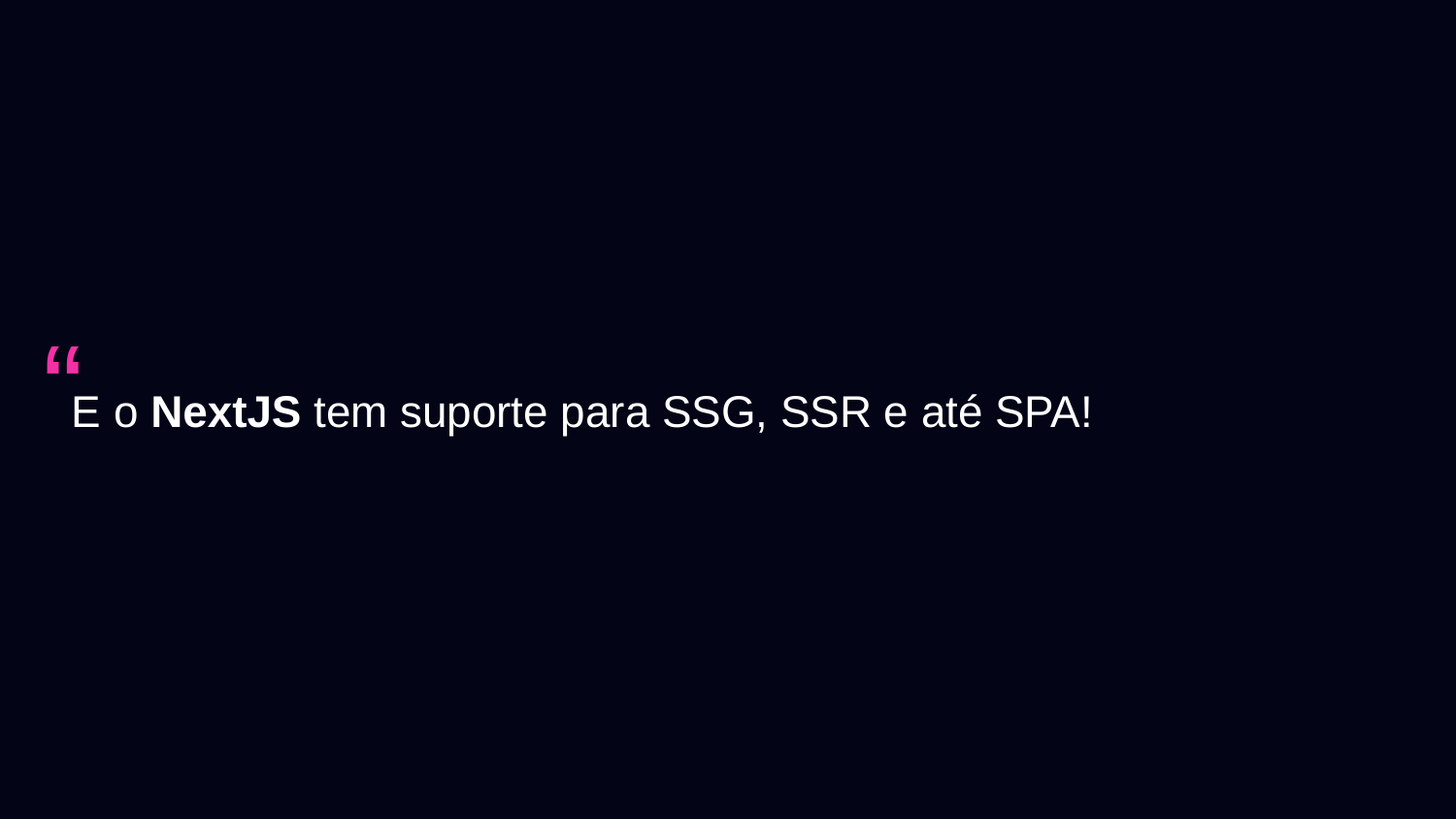

# E o NextJS tem suporte para SSG, SSR e até SPA!
“